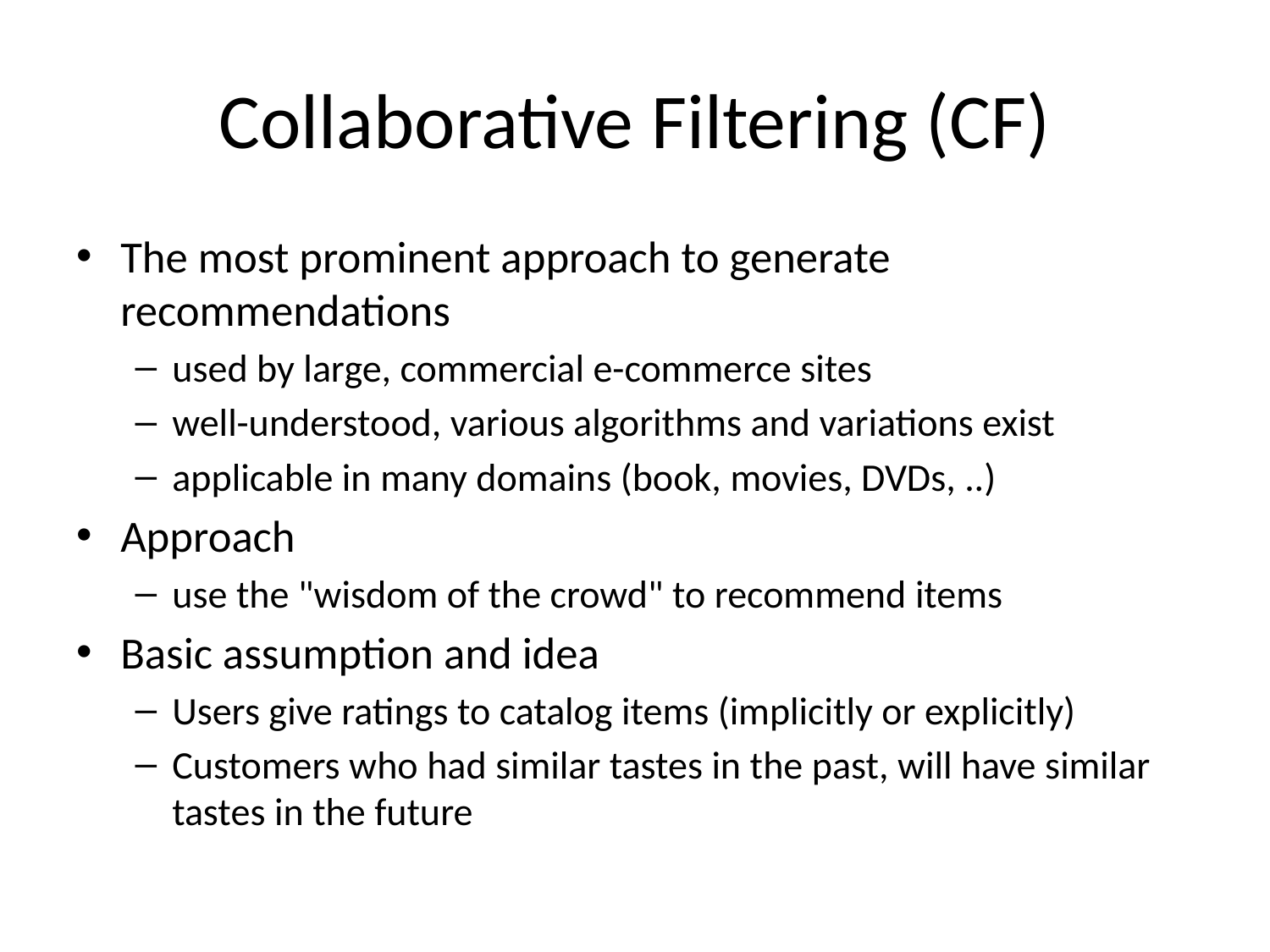

# Collaborative Filtering (CF)
The most prominent approach to generate recommendations
used by large, commercial e-commerce sites
well-understood, various algorithms and variations exist
applicable in many domains (book, movies, DVDs, ..)
Approach
use the "wisdom of the crowd" to recommend items
Basic assumption and idea
Users give ratings to catalog items (implicitly or explicitly)
Customers who had similar tastes in the past, will have similar tastes in the future